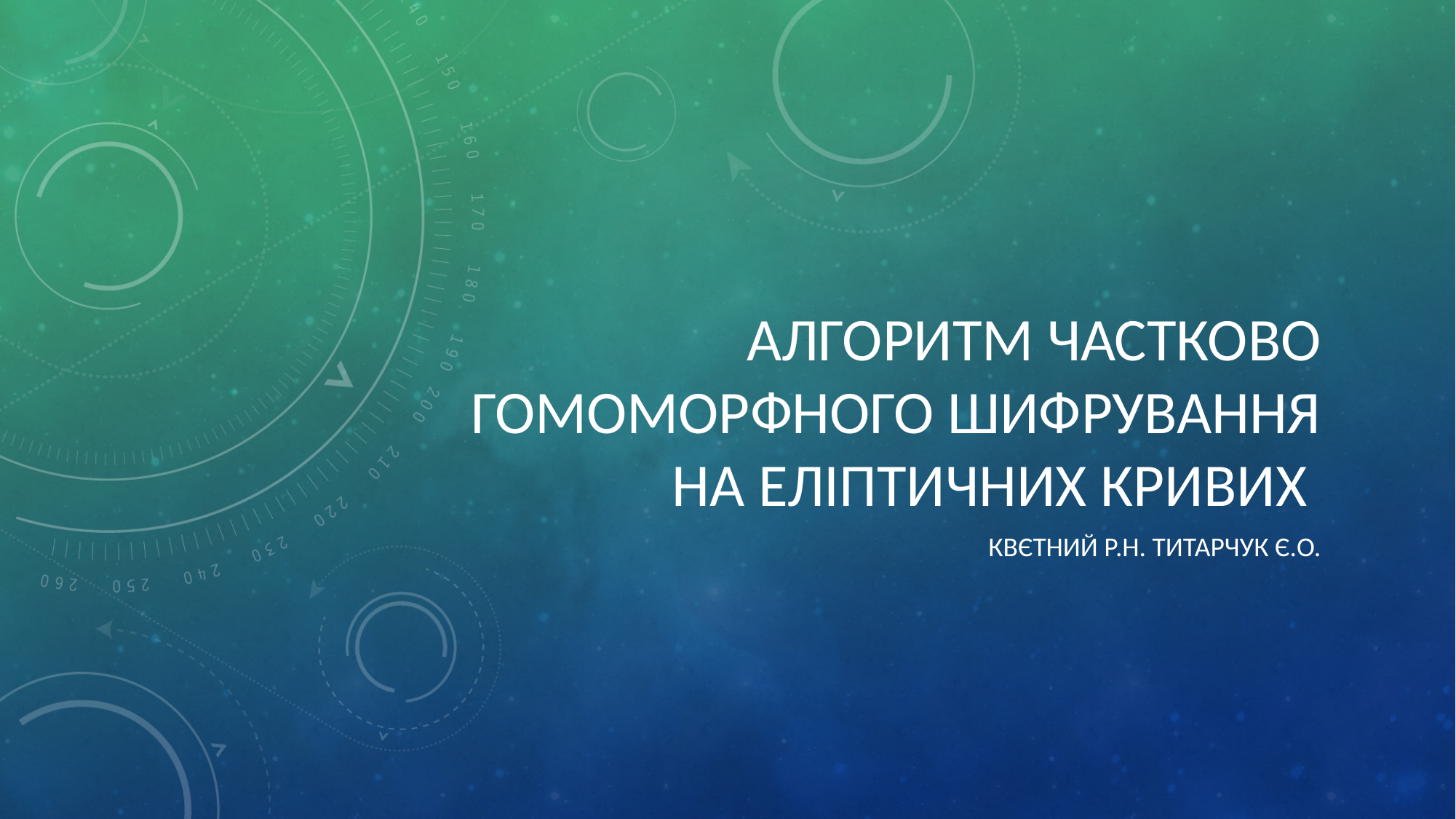

# Алгоритм частково гомоморфного шифрування на еліптичних кривих
Квєтний Р.Н. Титарчук Є.О.